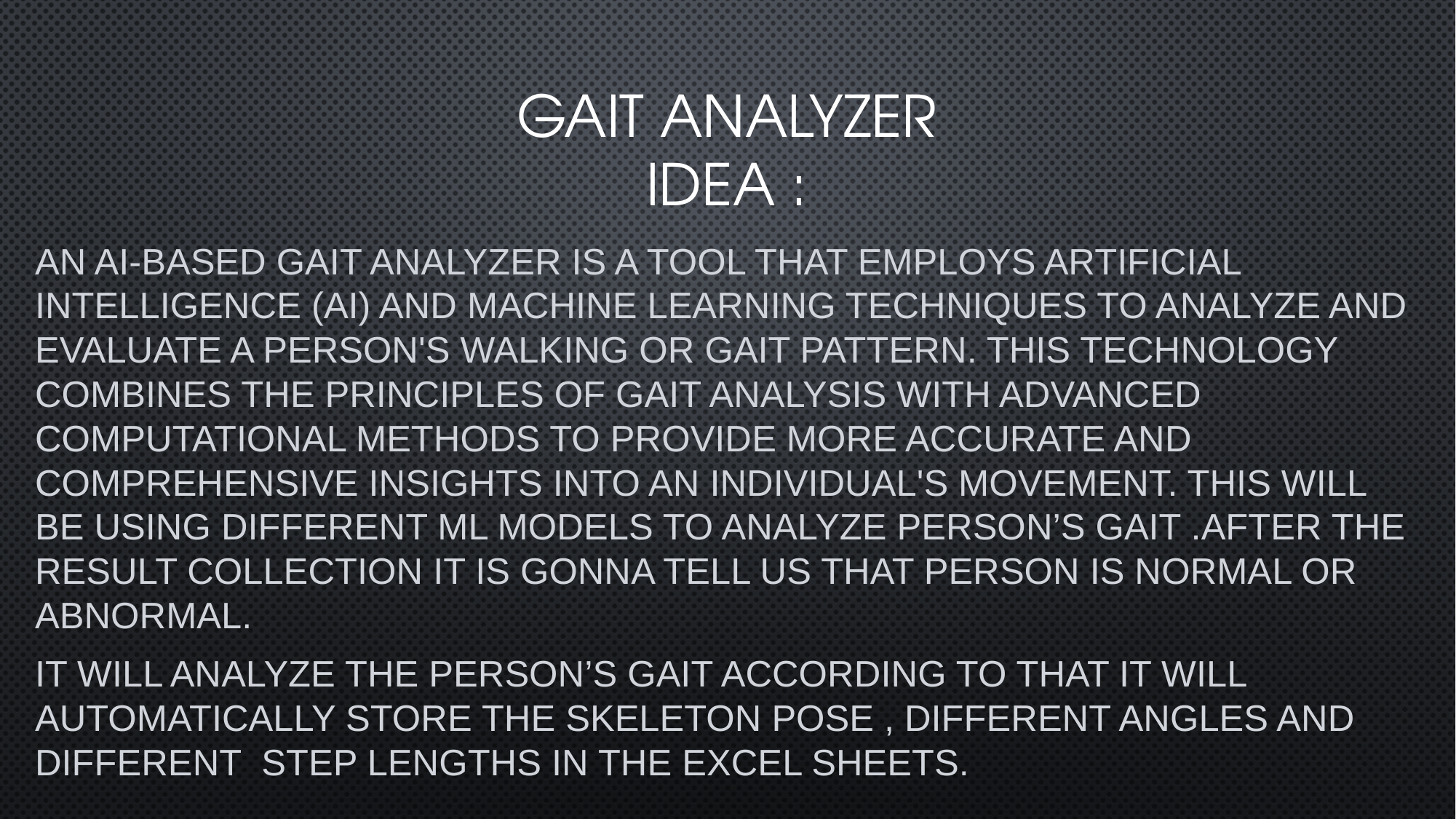

# Gait Analyzer Idea :
An AI-based gait analyzer is a tool that employs artificial intelligence (AI) and machine learning techniques to analyze and evaluate a person's walking or gait pattern. This technology combines the principles of gait analysis with advanced computational methods to provide more accurate and comprehensive insights into an individual's movement. This will be using different ML models to analyze person’s gait .After the result collection it is gonna tell us that person is normal or Abnormal.
It will analyze the person’s gait according to that it will automatically store the skeleton pose , different angles and different  step lengths in the excel sheets.